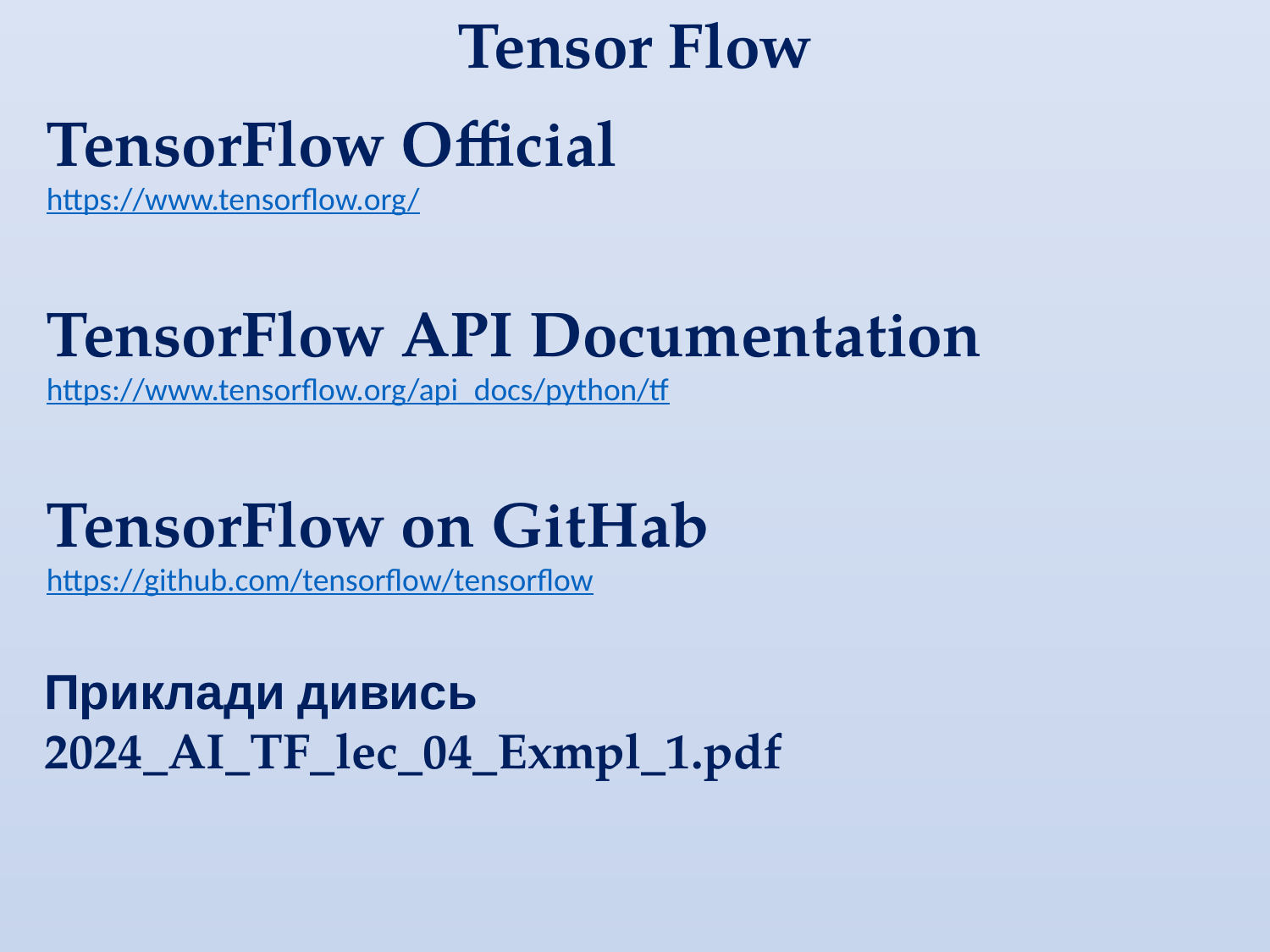

Tensor Flow
TensorFlow Official
https://www.tensorflow.org/

TensorFlow API Documentation
https://www.tensorflow.org/api_docs/python/tf

TensorFlow on GitHab
https://github.com/tensorflow/tensorflow

Приклади дивись
2024_AI_TF_lec_04_Exmpl_1.pdf